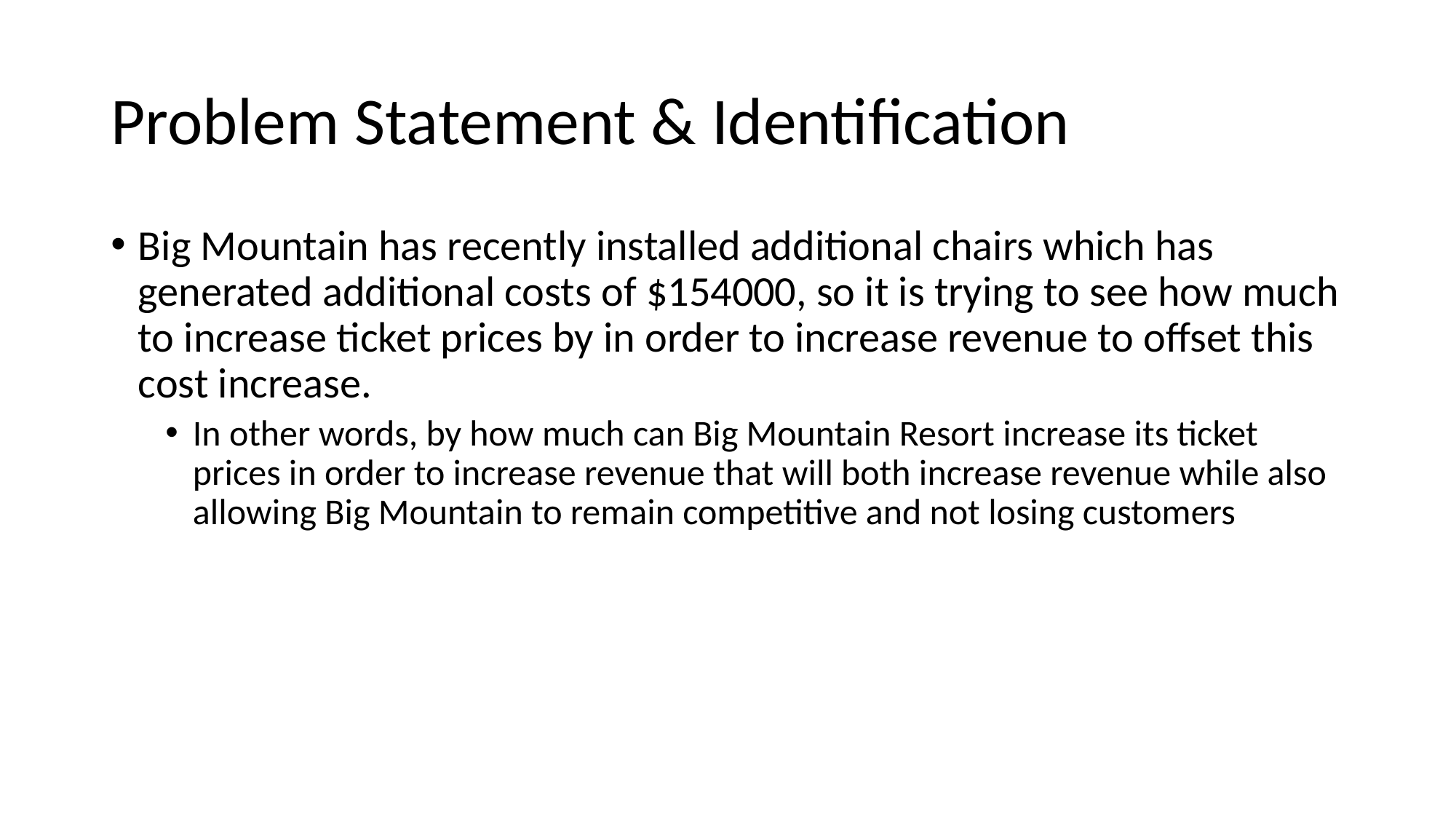

# Problem Statement & Identification
Big Mountain has recently installed additional chairs which has generated additional costs of $154000, so it is trying to see how much to increase ticket prices by in order to increase revenue to offset this cost increase.
In other words, by how much can Big Mountain Resort increase its ticket prices in order to increase revenue that will both increase revenue while also allowing Big Mountain to remain competitive and not losing customers